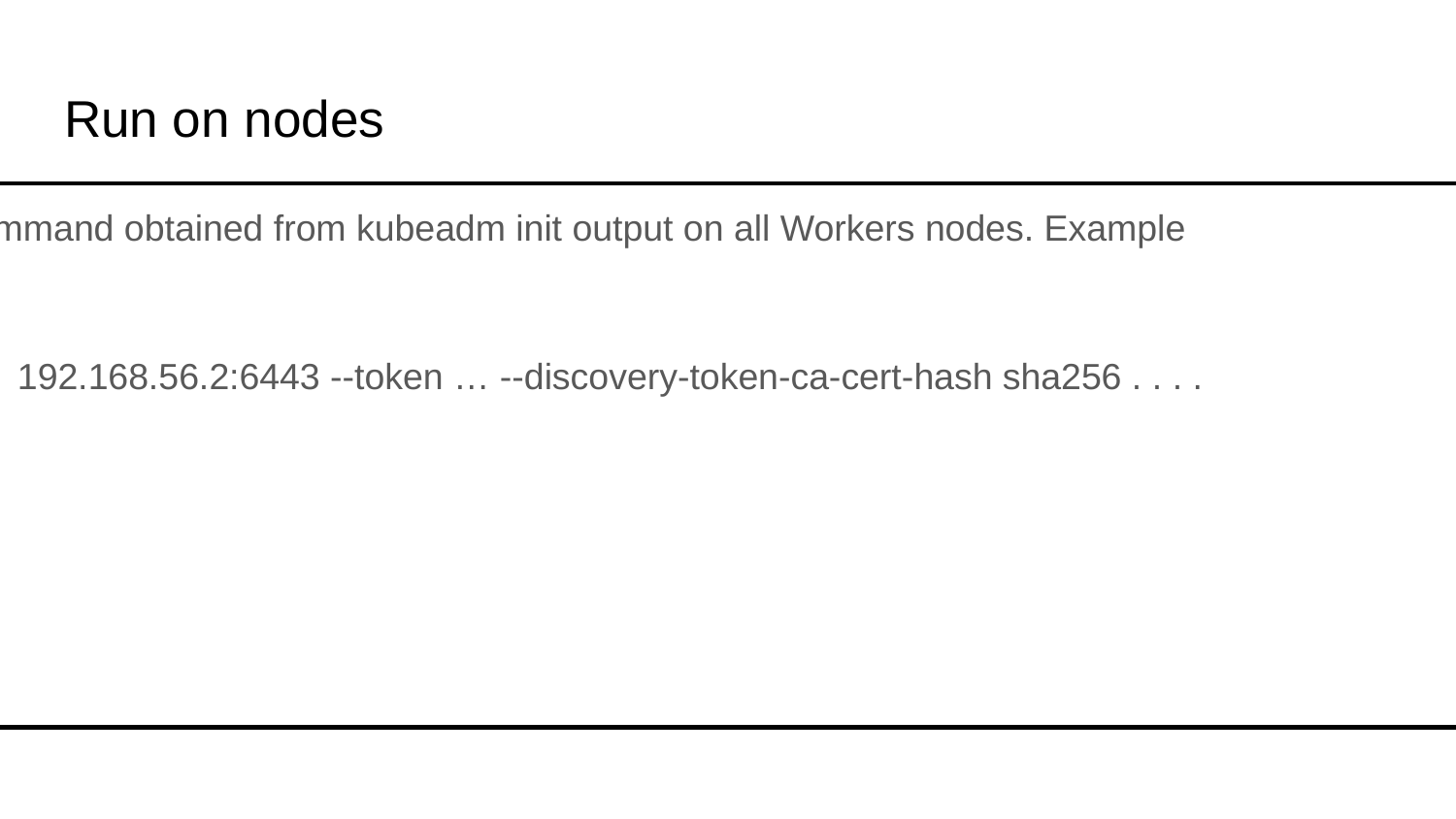

# Run on nodes
Run the join command obtained from kubeadm init output on all Workers nodes. Example

kubeadm join \   192.168.56.2:6443 --token … --discovery-token-ca-cert-hash sha256 . . . .